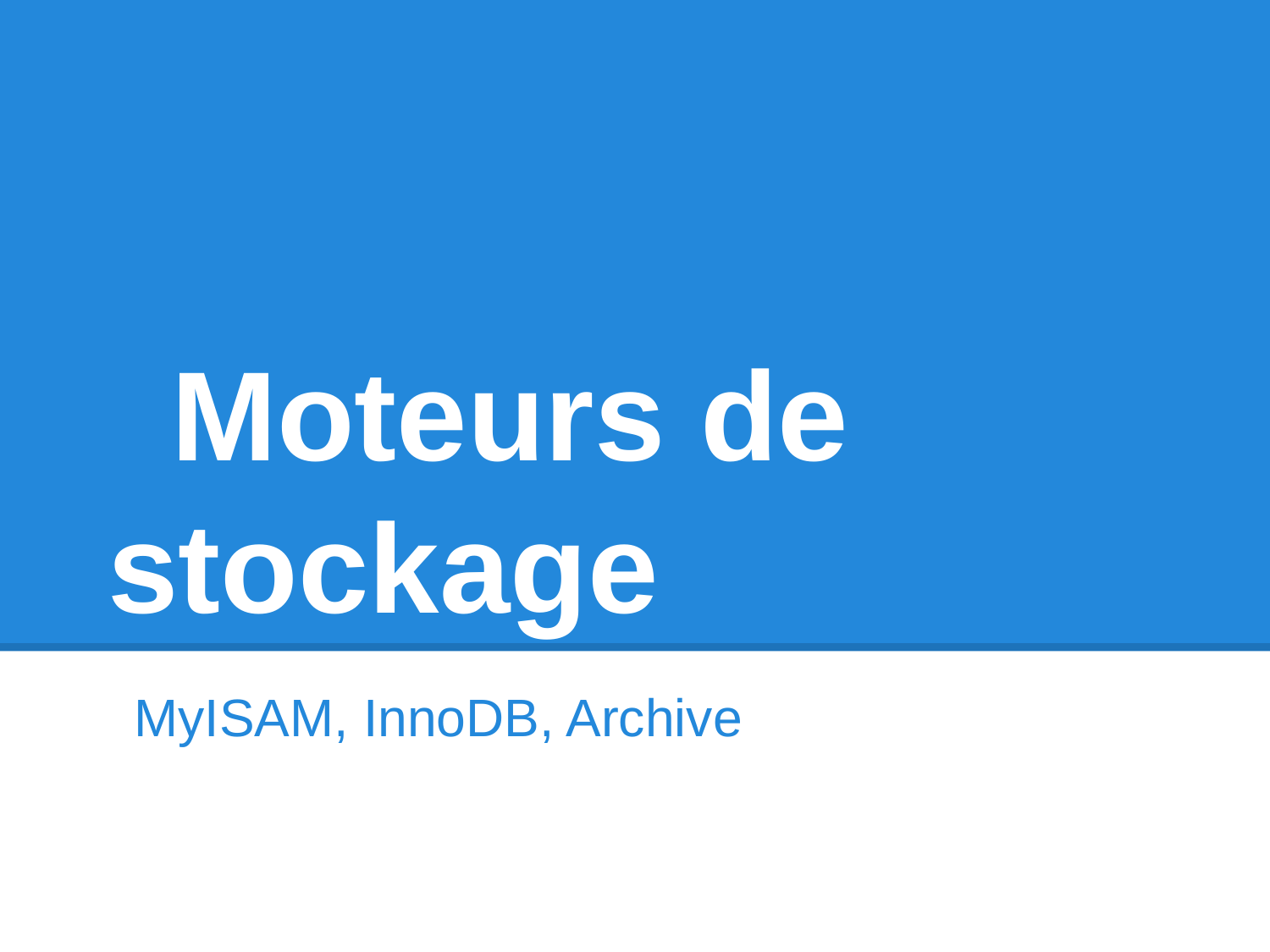

# Moteurs de stockage
MyISAM, InnoDB, Archive